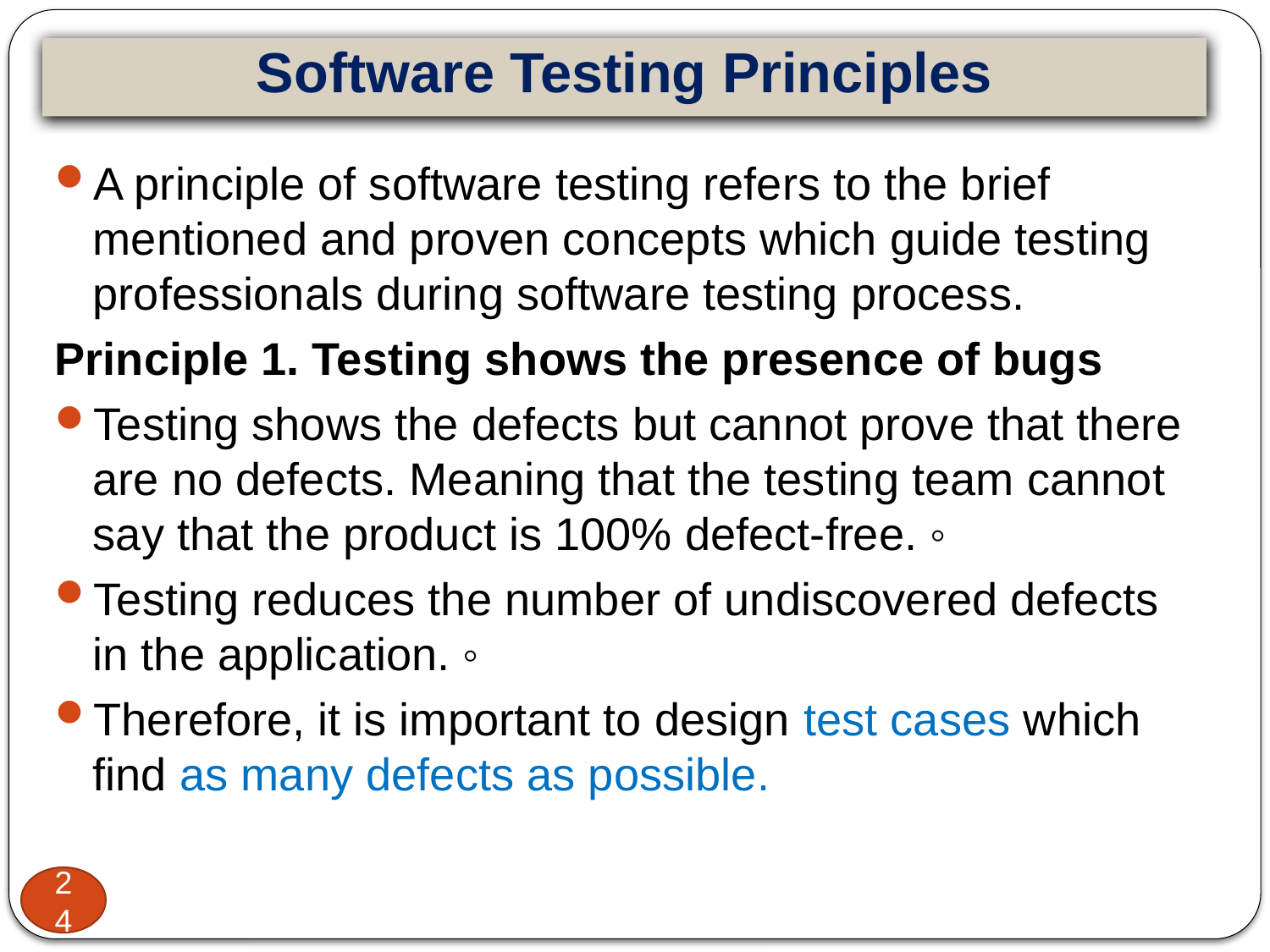

# Software Testing Principles
A principle of software testing refers to the brief mentioned and proven concepts which guide testing professionals during software testing process.
Principle 1. Testing shows the presence of bugs
Testing shows the defects but cannot prove that there are no defects. Meaning that the testing team cannot say that the product is 100% defect-free. ◦
Testing reduces the number of undiscovered defects in the application. ◦
Therefore, it is important to design test cases which find as many defects as possible.
24